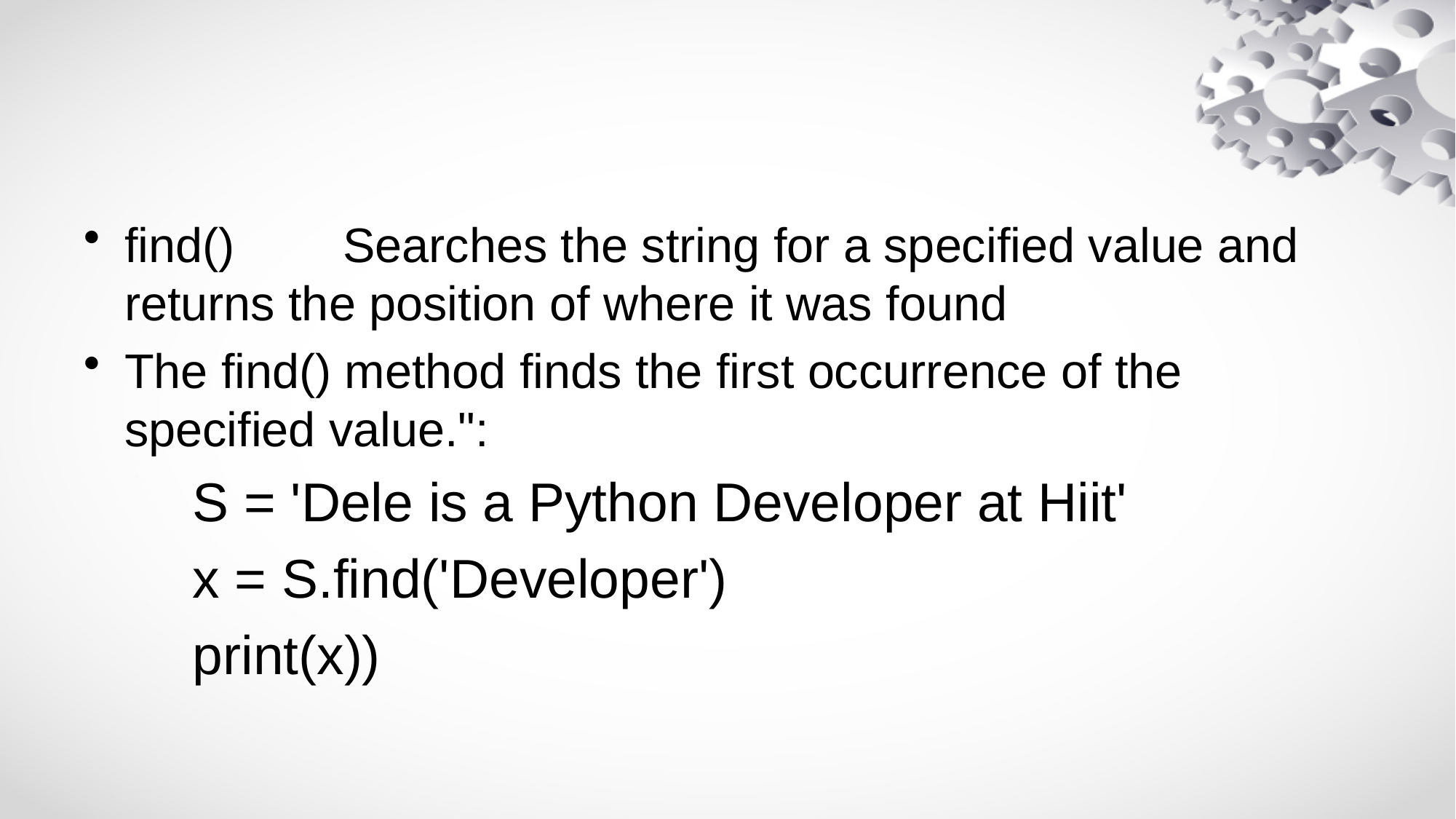

#

find()	Searches the string for a specified value and returns the position of where it was found
The find() method finds the first occurrence of the specified value.":
S = 'Dele is a Python Developer at Hiit'
x = S.find('Developer')
print(x))